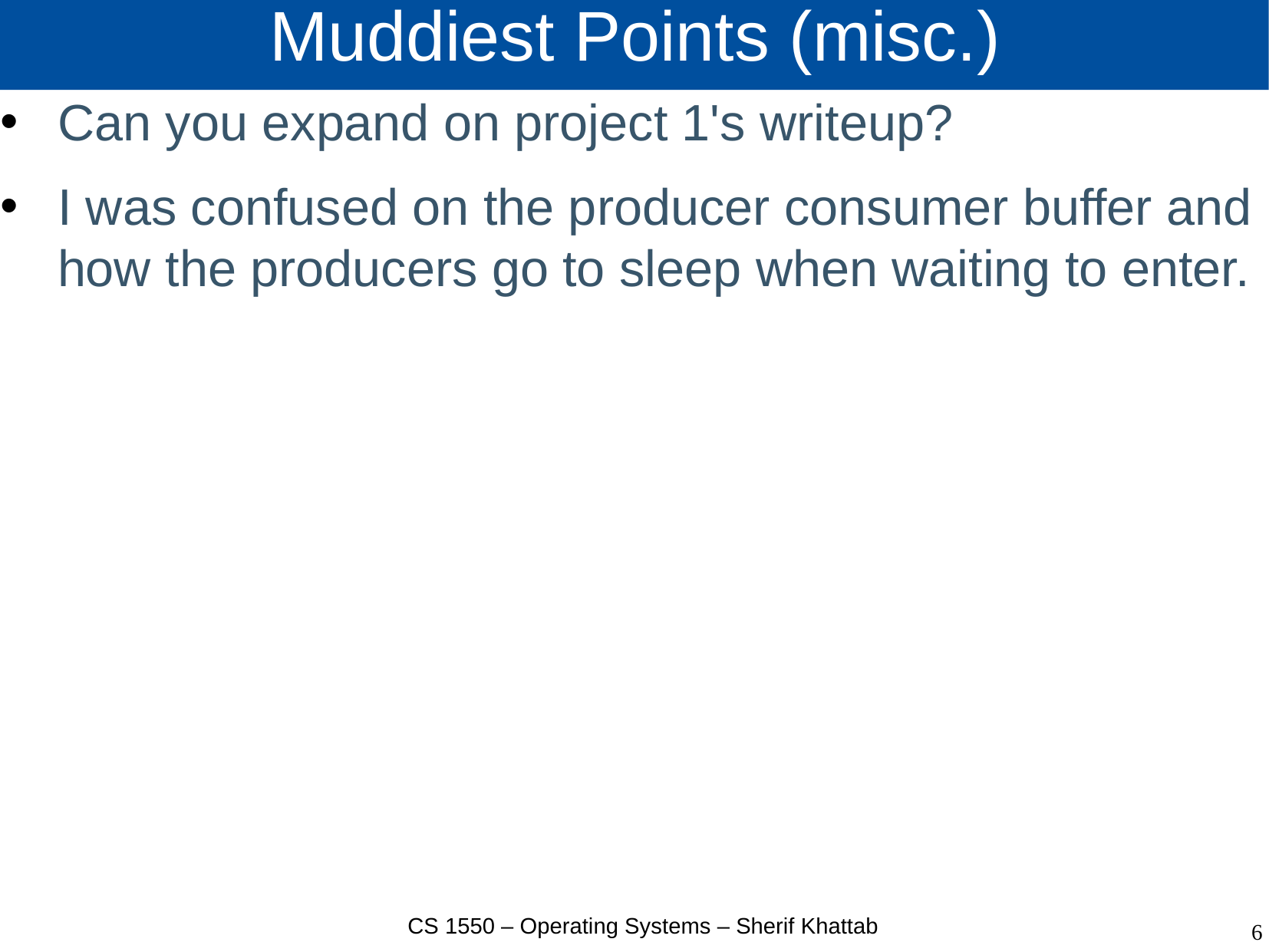

# Muddiest Points (misc.)
Can you expand on project 1's writeup?
I was confused on the producer consumer buffer and how the producers go to sleep when waiting to enter.
CS 1550 – Operating Systems – Sherif Khattab
6